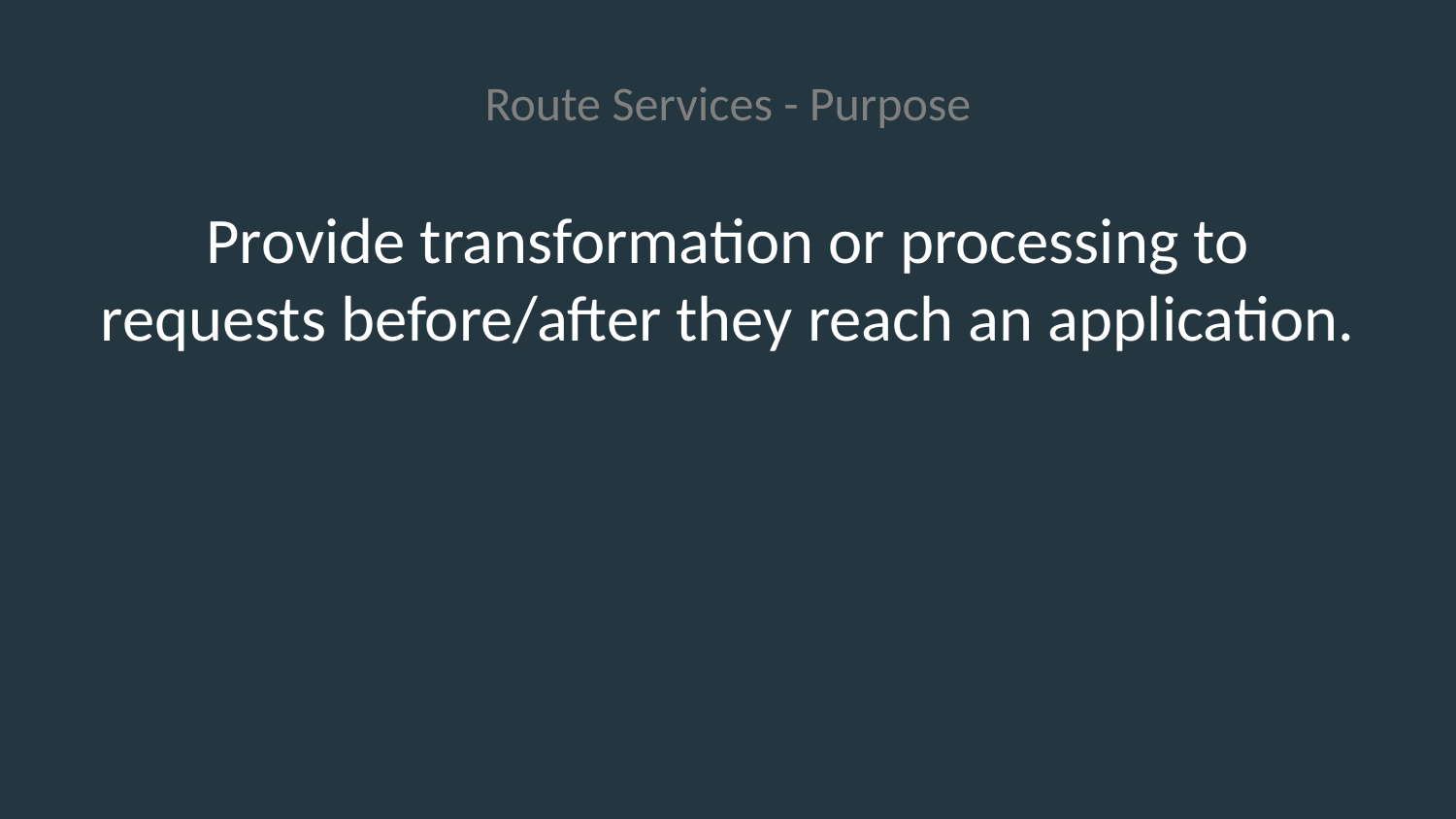

# Route Services - Purpose
Provide transformation or processing to requests before/after they reach an application.